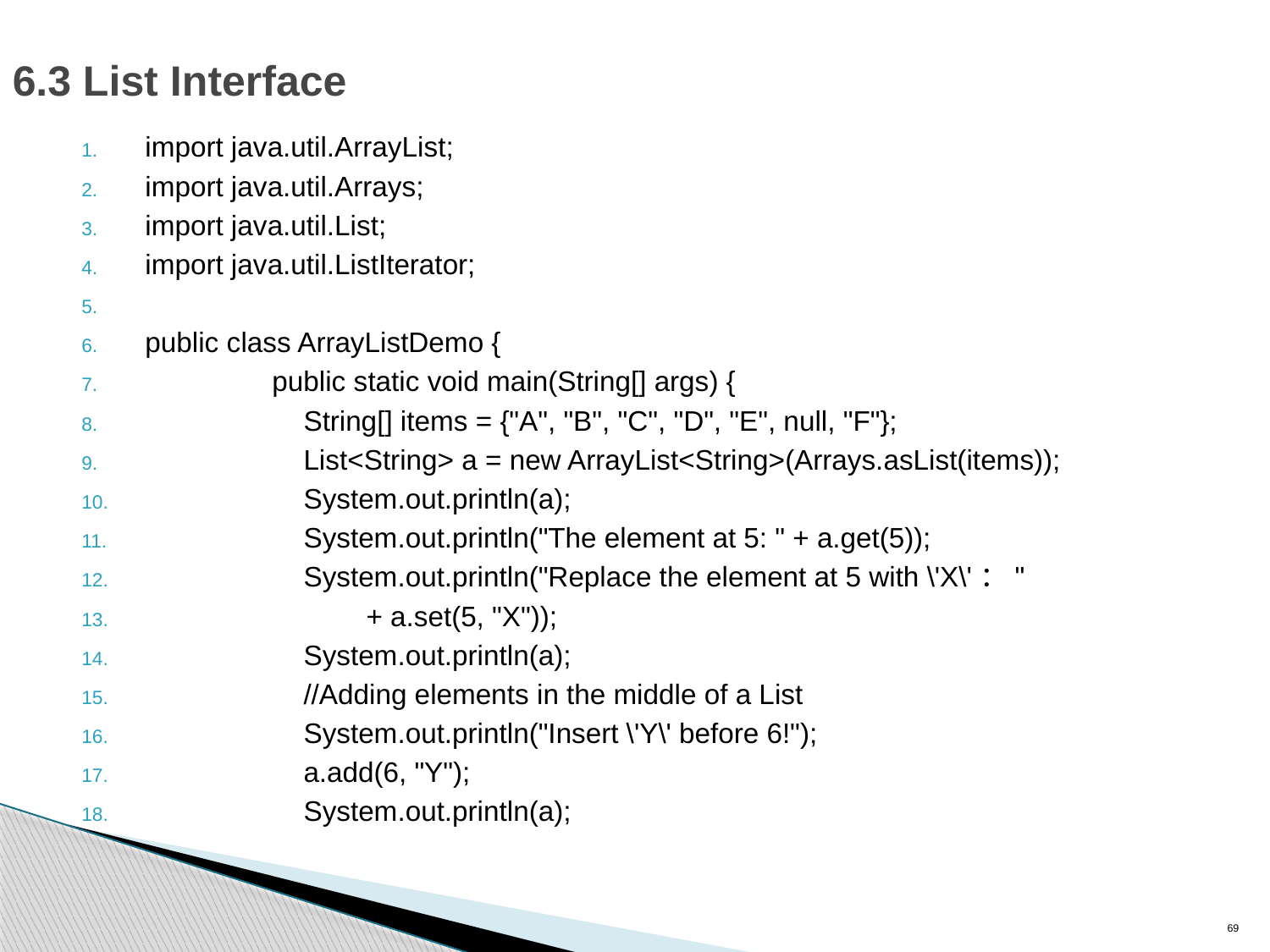

# 6.3 List Interface
import java.util.ArrayList;
import java.util.Arrays;
import java.util.List;
import java.util.ListIterator;

public class ArrayListDemo {
	public static void main(String[] args) {
	    String[] items = {"A", "B", "C", "D", "E", null, "F"};
	    List<String> a = new ArrayList<String>(Arrays.asList(items));
	    System.out.println(a);
	    System.out.println("The element at 5: " + a.get(5));
	    System.out.println("Replace the element at 5 with \'X\'："
	            + a.set(5, "X"));
	    System.out.println(a);
	    //Adding elements in the middle of a List
	    System.out.println("Insert \'Y\' before 6!");
	    a.add(6, "Y");
	    System.out.println(a);

69